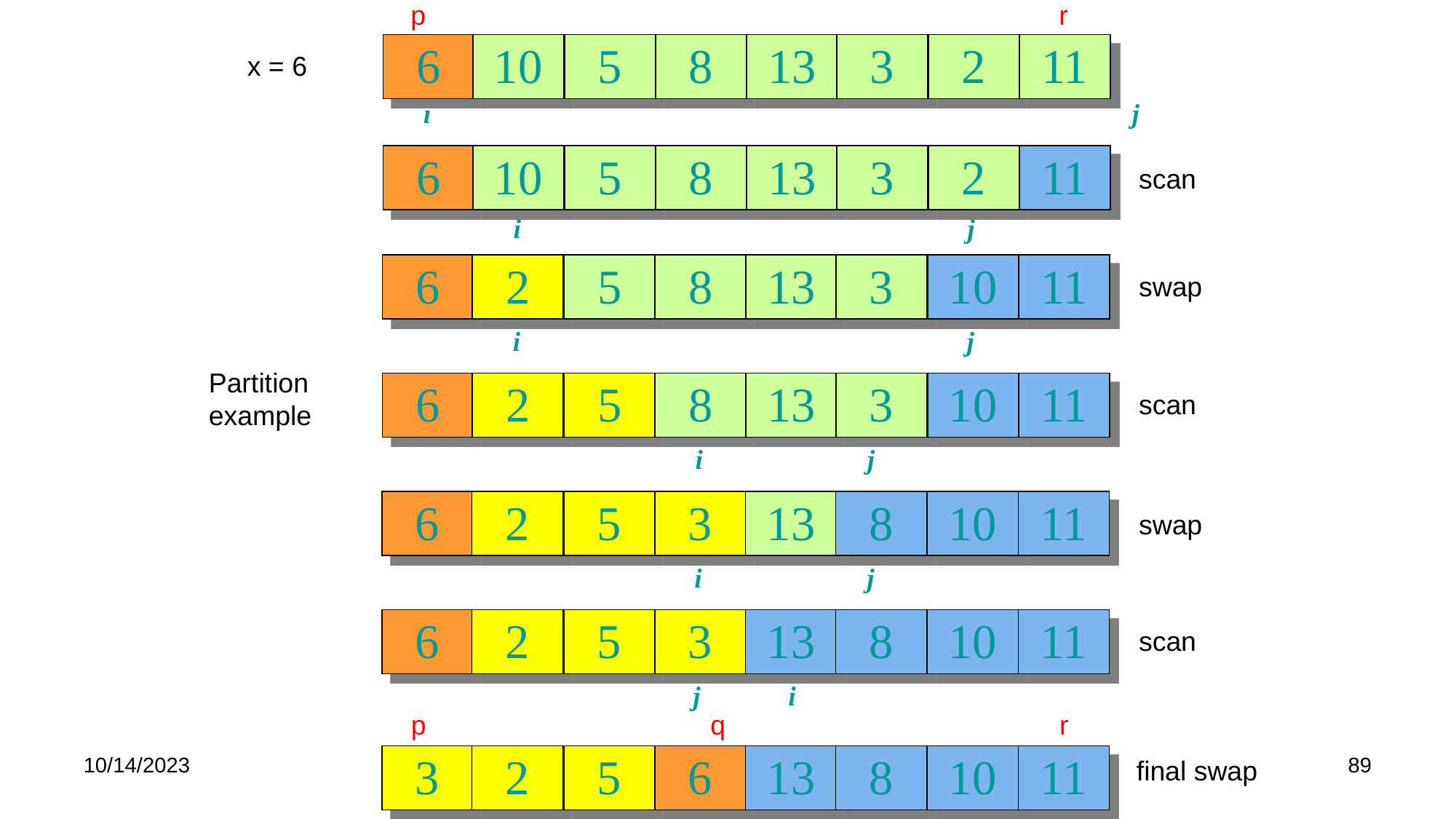

p
r
6
10
5
8
13
3
2
11
x = 6
i
j
6
10
5
8
13
3
2
11
scan
i
j
6
2
5
8
13
3
10
11
swap
i
j
Partition
example
6
2
5
8
13
3
10
11
scan
i
j
6
2
5
3
13
8
10
11
swap
i
j
6
2
5
3
13
8
10
11
scan
j
i
p
q
r
10/14/2023
89
3
2
5
6
13
8
10
11
final swap